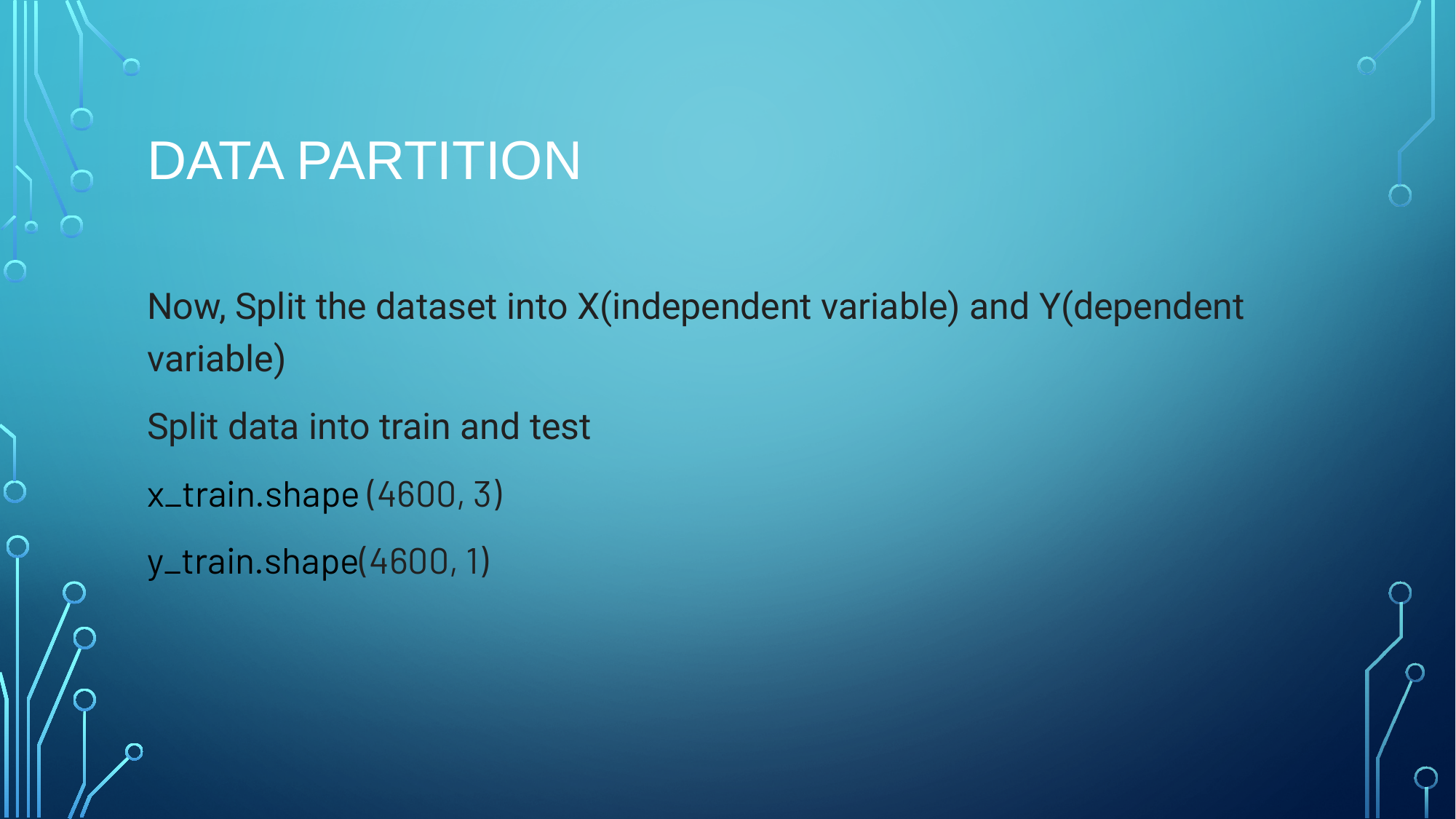

# Data partition
Now, Split the dataset into X(independent variable) and Y(dependent variable)
Split data into train and test
x_train.shape (4600, 3)
y_train.shape(4600, 1)